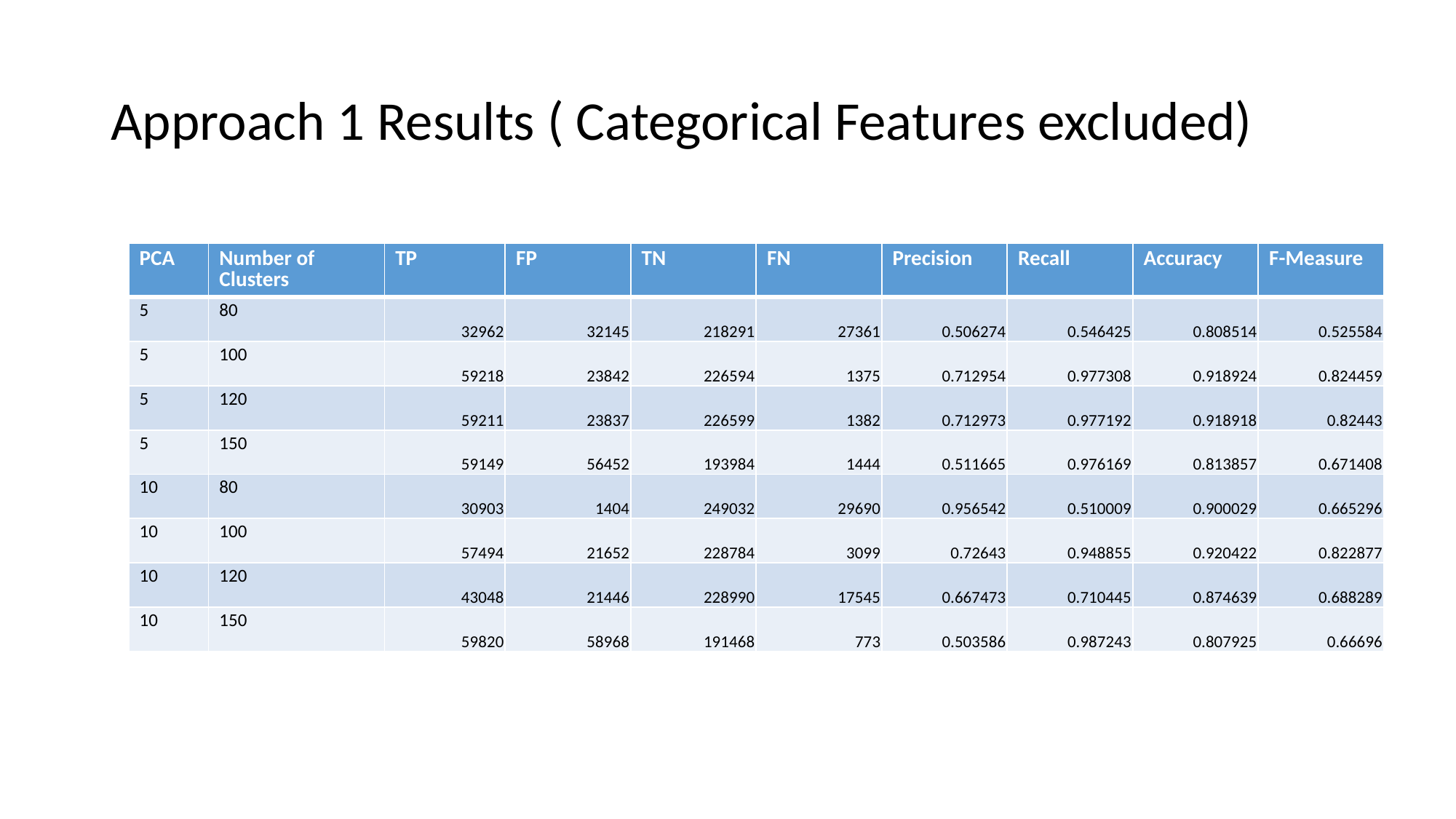

# Approach 1 Results ( Categorical Features excluded)
| PCA | Number of Clusters | TP | FP | TN | FN | Precision | Recall | Accuracy | F-Measure |
| --- | --- | --- | --- | --- | --- | --- | --- | --- | --- |
| 5 | 80 | 32962 | 32145 | 218291 | 27361 | 0.506274 | 0.546425 | 0.808514 | 0.525584 |
| 5 | 100 | 59218 | 23842 | 226594 | 1375 | 0.712954 | 0.977308 | 0.918924 | 0.824459 |
| 5 | 120 | 59211 | 23837 | 226599 | 1382 | 0.712973 | 0.977192 | 0.918918 | 0.82443 |
| 5 | 150 | 59149 | 56452 | 193984 | 1444 | 0.511665 | 0.976169 | 0.813857 | 0.671408 |
| 10 | 80 | 30903 | 1404 | 249032 | 29690 | 0.956542 | 0.510009 | 0.900029 | 0.665296 |
| 10 | 100 | 57494 | 21652 | 228784 | 3099 | 0.72643 | 0.948855 | 0.920422 | 0.822877 |
| 10 | 120 | 43048 | 21446 | 228990 | 17545 | 0.667473 | 0.710445 | 0.874639 | 0.688289 |
| 10 | 150 | 59820 | 58968 | 191468 | 773 | 0.503586 | 0.987243 | 0.807925 | 0.66696 |